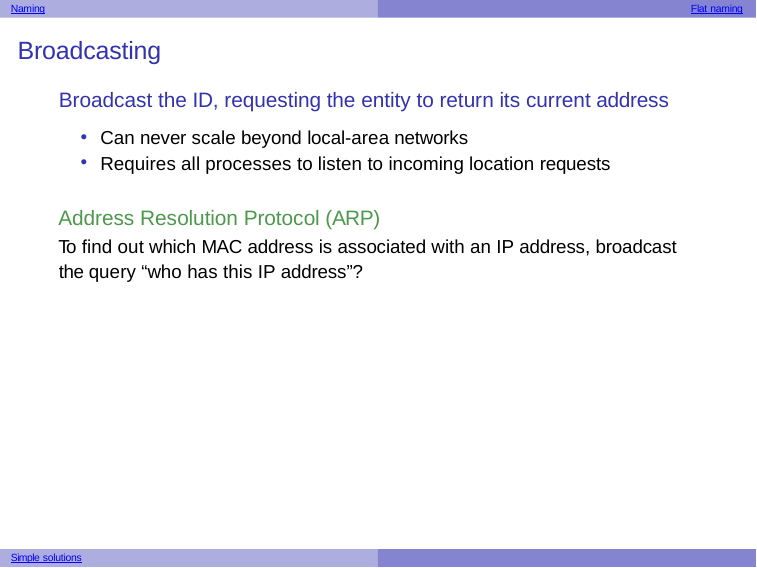

Naming
Flat naming
Broadcasting
Broadcast the ID, requesting the entity to return its current address
Can never scale beyond local-area networks
Requires all processes to listen to incoming location requests

Address Resolution Protocol (ARP)
To find out which MAC address is associated with an IP address, broadcast the query “who has this IP address”?

Simple solutions